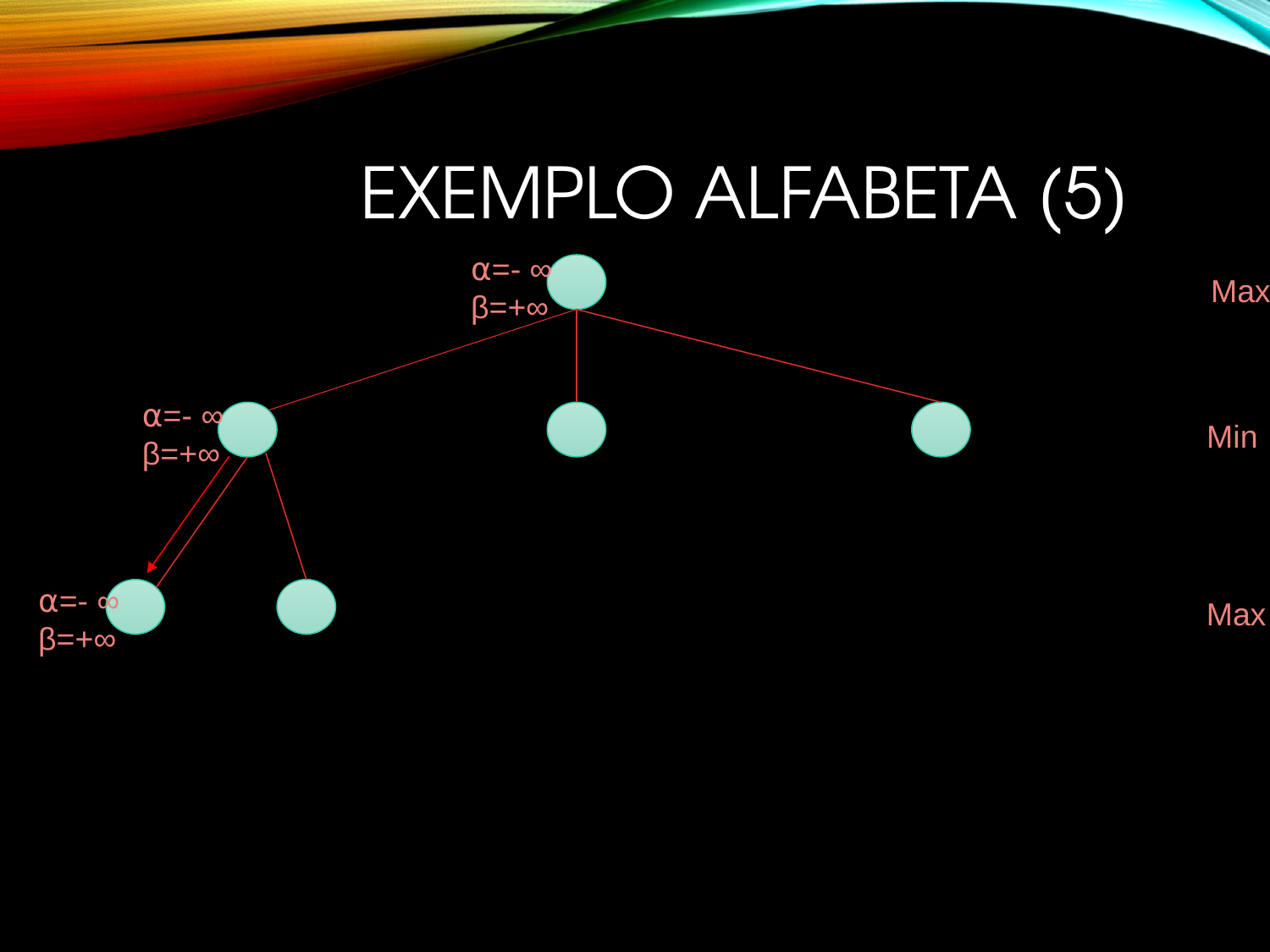

# Exemplo AlfaBeta (5)
⍺=- ∞
β=+∞

Max

⍺=- ∞
β=+∞

Min
⍺=- ∞
β=+∞

Max